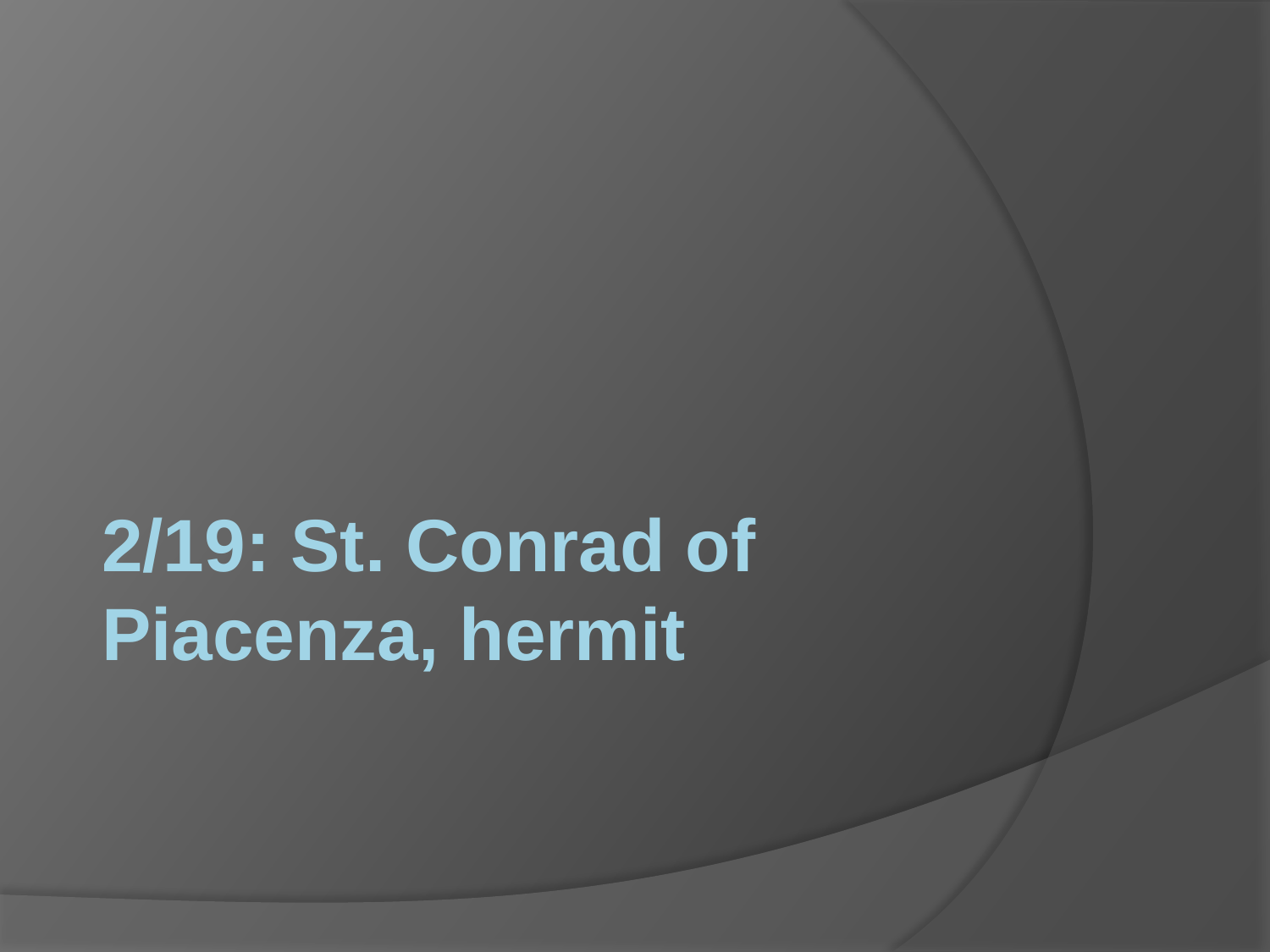

# 2/19: St. Conrad of Piacenza, hermit